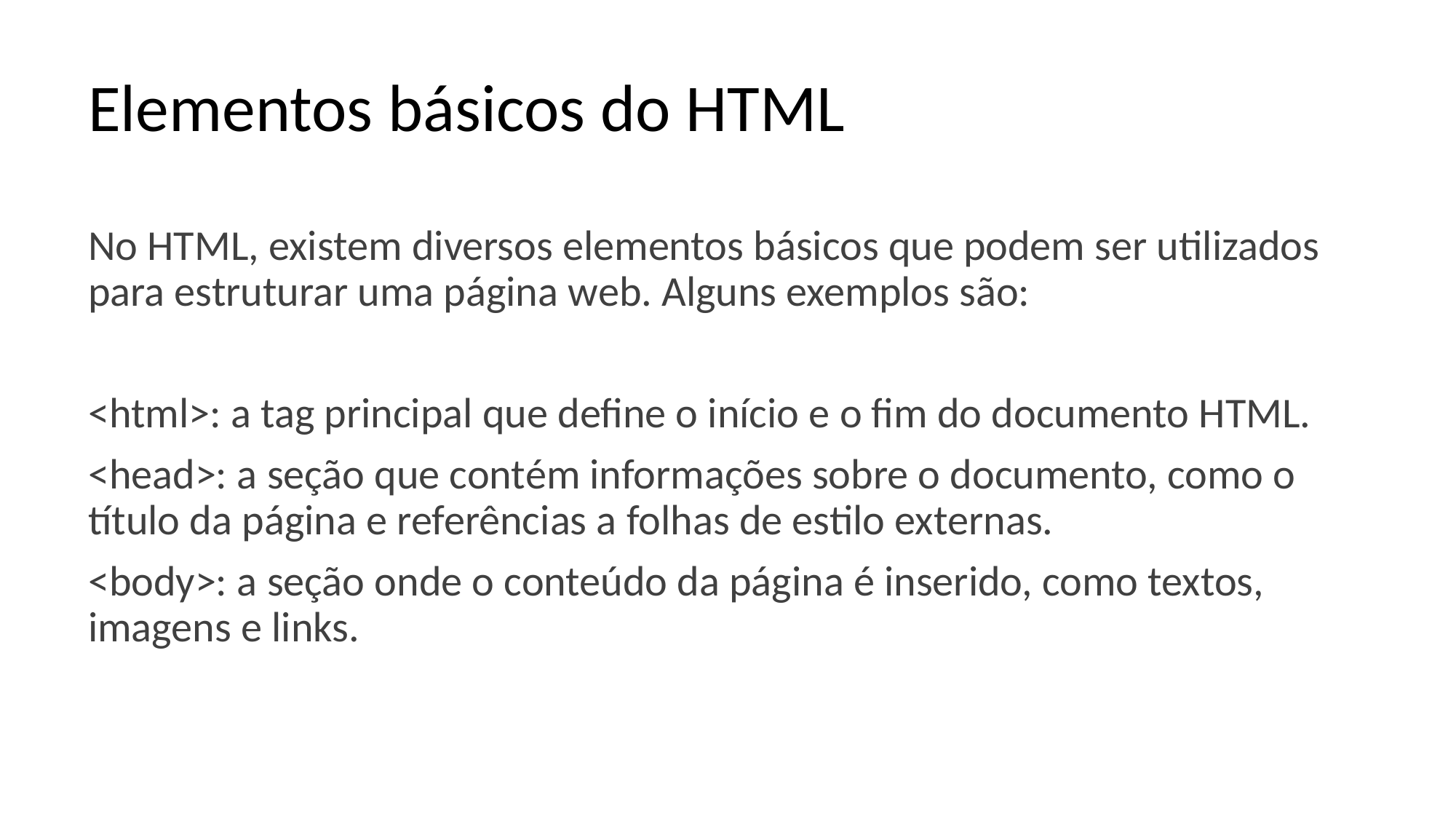

# Elementos básicos do HTML
No HTML, existem diversos elementos básicos que podem ser utilizados para estruturar uma página web. Alguns exemplos são:

<html>: a tag principal que define o início e o fim do documento HTML.
<head>: a seção que contém informações sobre o documento, como o título da página e referências a folhas de estilo externas.
<body>: a seção onde o conteúdo da página é inserido, como textos, imagens e links.